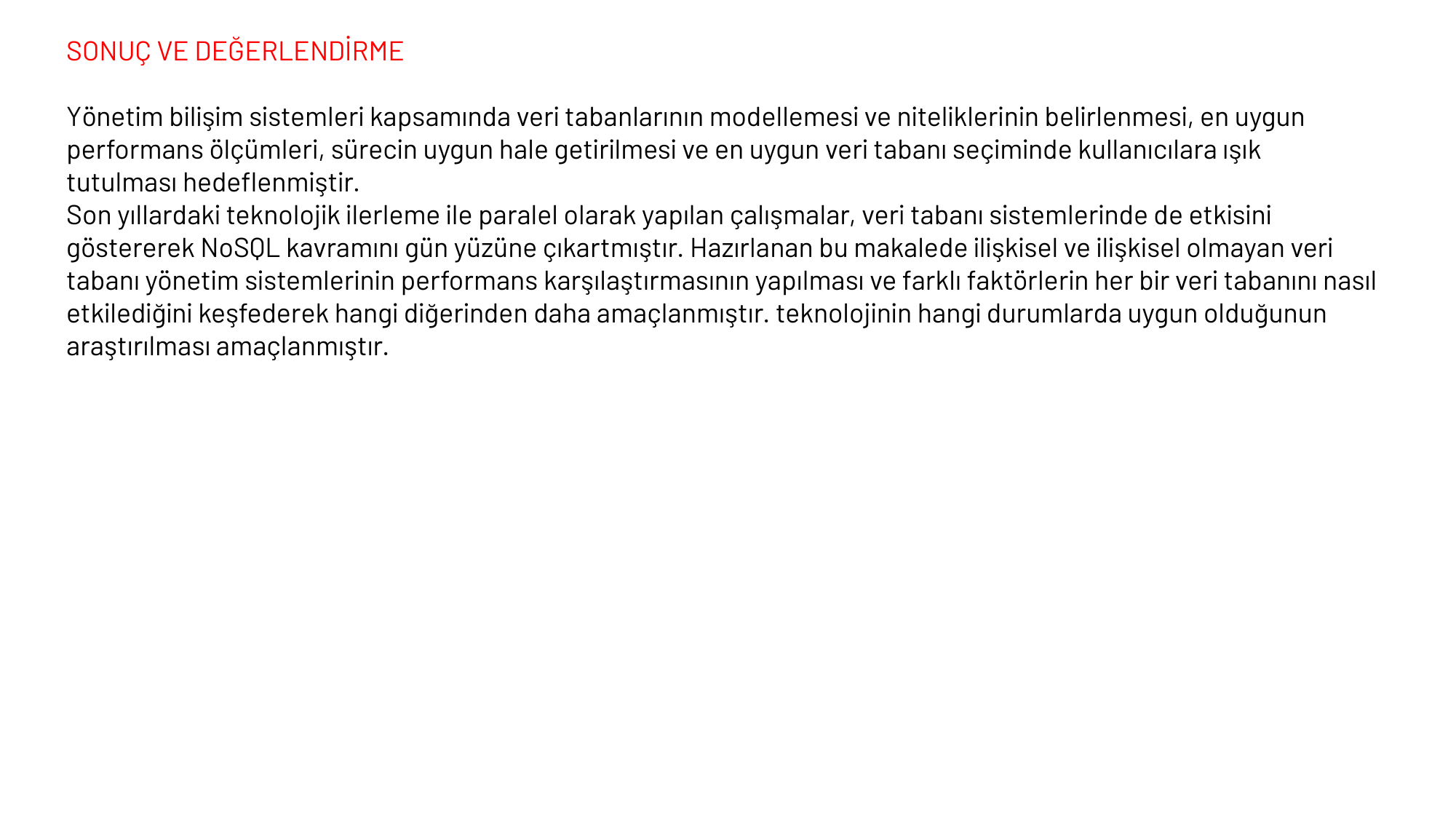

SONUÇ VE DEĞERLENDİRME
Yönetim bilişim sistemleri kapsamında veri tabanlarının modellemesi ve niteliklerinin belirlenmesi, en uygun performans ölçümleri, sürecin uygun hale getirilmesi ve en uygun veri tabanı seçiminde kullanıcılara ışık tutulması hedeflenmiştir.
Son yıllardaki teknolojik ilerleme ile paralel olarak yapılan çalışmalar, veri tabanı sistemlerinde de etkisini göstererek NoSQL kavramını gün yüzüne çıkartmıştır. Hazırlanan bu makalede ilişkisel ve ilişkisel olmayan veri tabanı yönetim sistemlerinin performans karşılaştırmasının yapılması ve farklı faktörlerin her bir veri tabanını nasıl etkilediğini keşfederek hangi diğerinden daha amaçlanmıştır. teknolojinin hangi durumlarda uygun olduğunun araştırılması amaçlanmıştır.